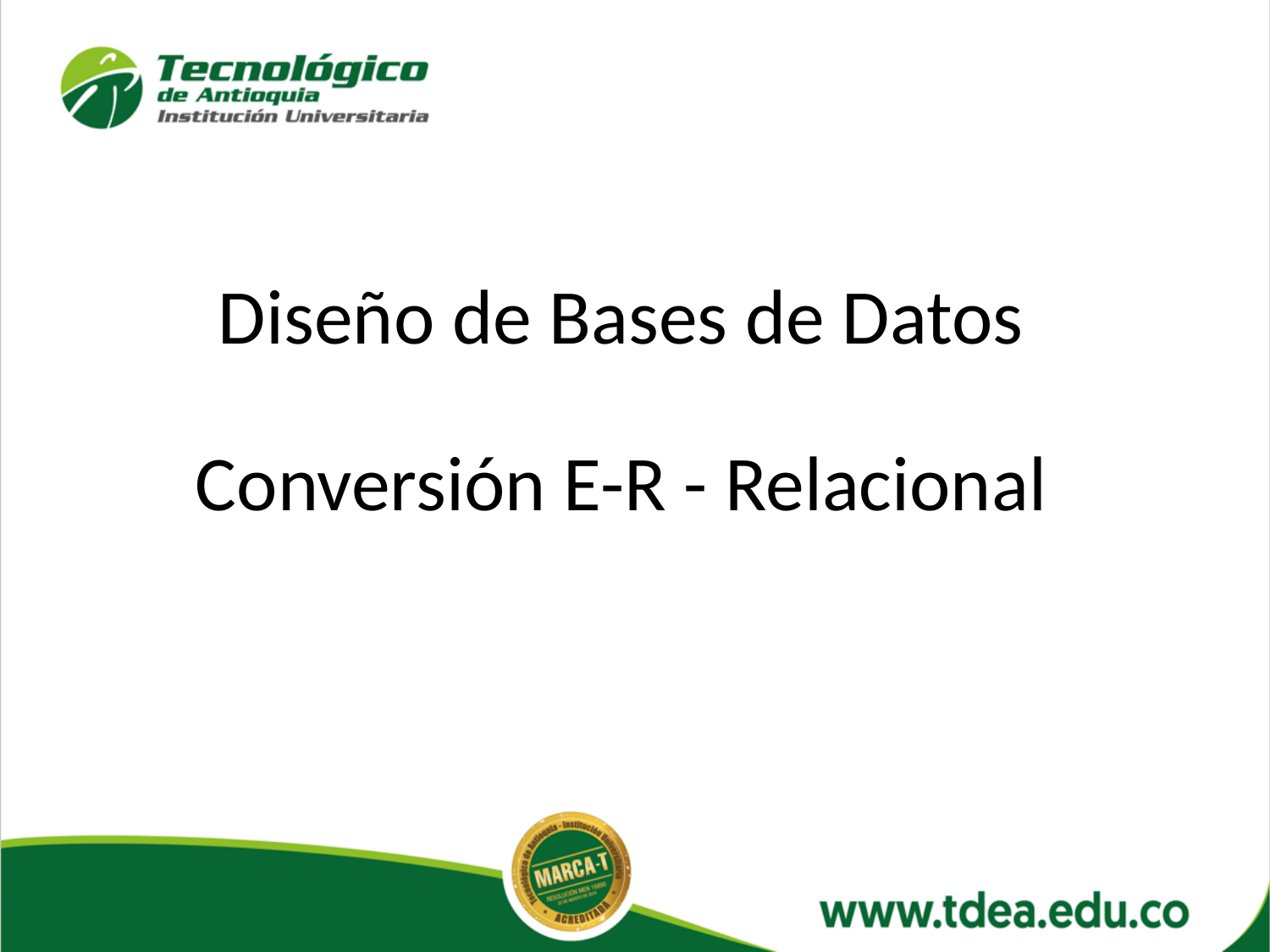

# Diseño de Bases de Datos Conversión E-R - Relacional